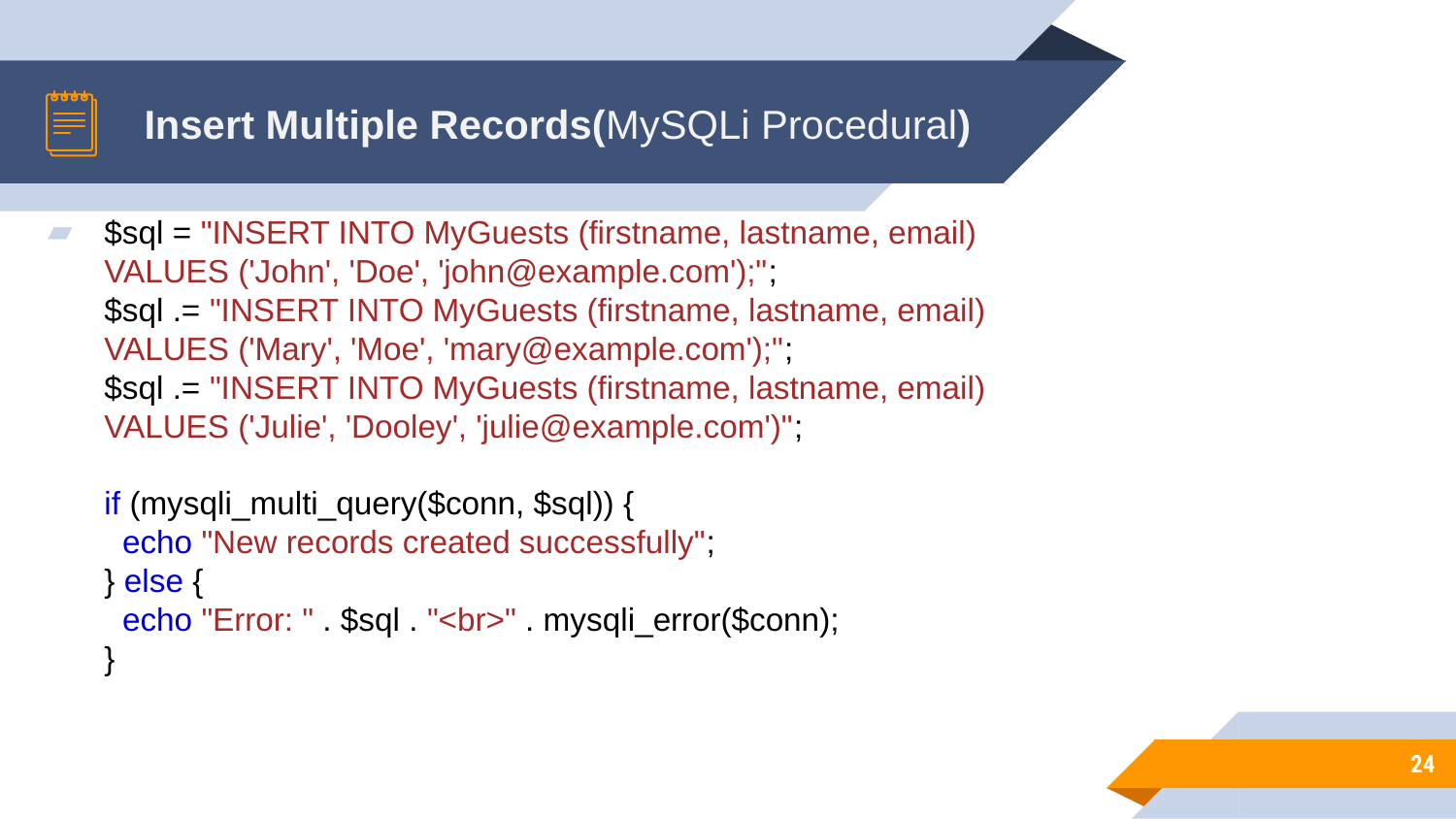

# Insert Multiple Records(MySQLi Procedural)

$sql = "INSERT INTO MyGuests (firstname, lastname, email)
VALUES ('John', 'Doe', 'john@example.com');";
$sql .= "INSERT INTO MyGuests (firstname, lastname, email)
VALUES ('Mary', 'Moe', 'mary@example.com');";
$sql .= "INSERT INTO MyGuests (firstname, lastname, email)
VALUES ('Julie', 'Dooley', 'julie@example.com')";
if (mysqli_multi_query($conn, $sql)) {
  echo "New records created successfully";
} else {
  echo "Error: " . $sql . "<br>" . mysqli_error($conn);
}
24